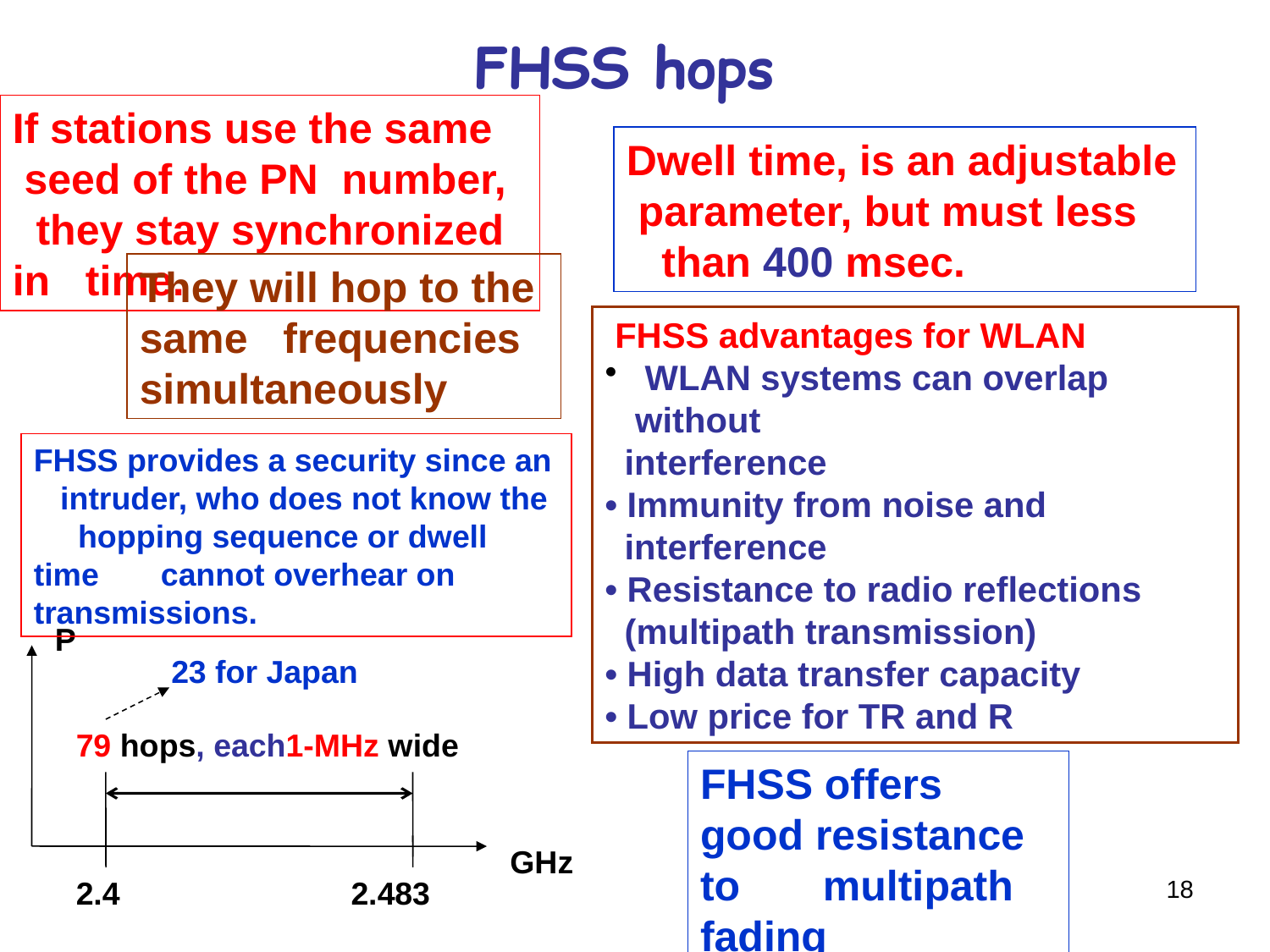

# FHSS hops
If stations use the same    seed of the PN  number,    they stay synchronized in   time.
Dwell time, is an adjustable  parameter, but must less       than 400 msec.
They will hop to the  same   frequencies   simultaneously
 FHSS advantages for WLAN
 WLAN systems can overlap without
  interference
• Immunity from noise and
  interference
• Resistance to radio reflections
  (multipath transmission)
• High data transfer capacity
• Low price for TR and R
FHSS provides a security since an    intruder, who does not know the       hopping sequence or dwell time       cannot overhear on transmissions.
P

23 for Japan

79 hops, each1-MHz wide
FHSS offers good resistance to       multipath fading

GHz

18
2.4
2.483